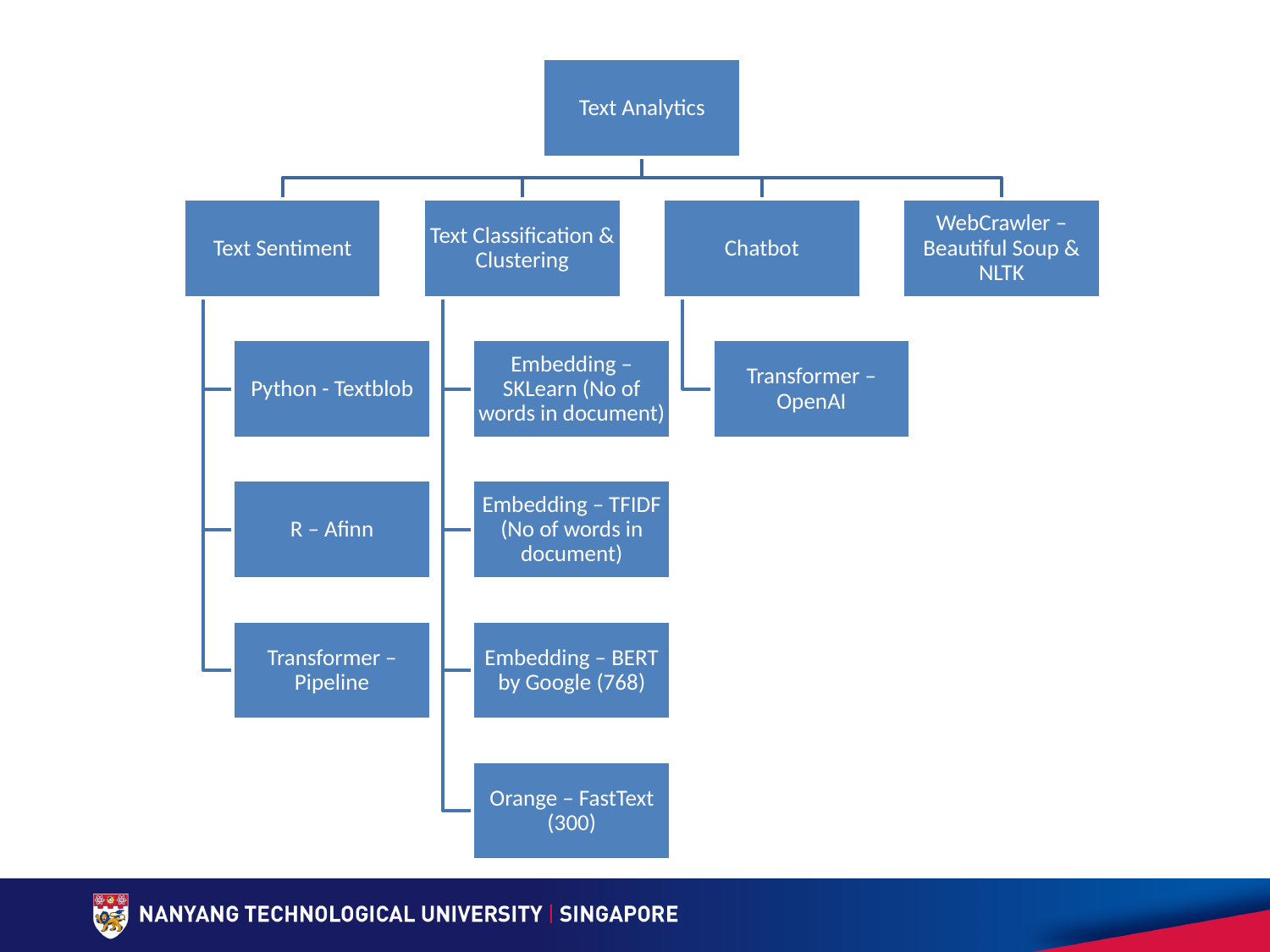

Text Analytics
Text Sentiment
Python - Textblob
R – Afinn
Transformer – Pipeline
Text Classification & Clustering
Embedding – SKLearn (No of words in document)
Embedding – TFIDF (No of words in document)
Embedding – BERT by Google (768)
Orange – FastText (300)
Chatbot
Transformer – OpenAI
WebCrawler – Beautiful Soup & NLTK